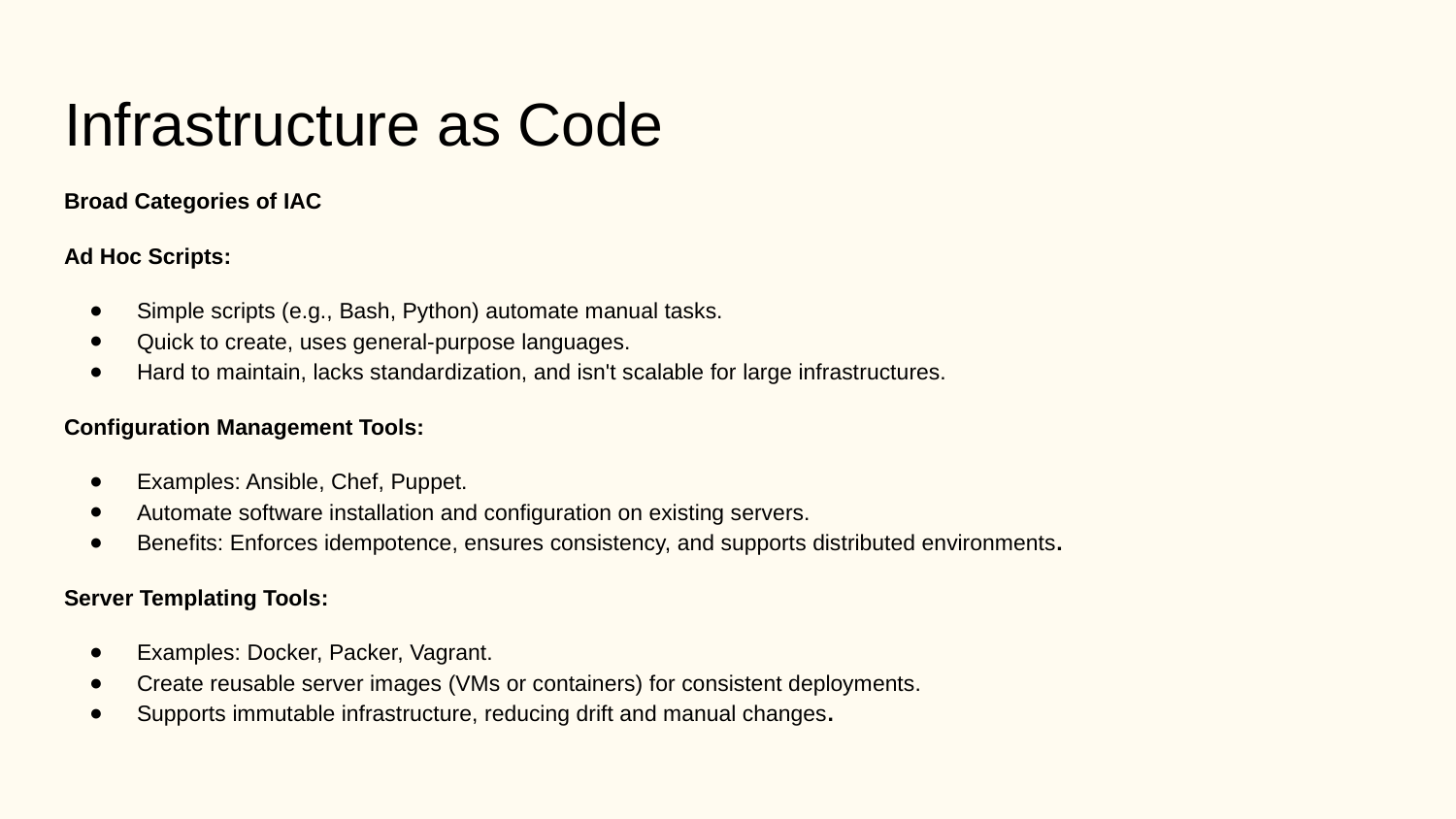

# Infrastructure as Code
Broad Categories of IAC
Ad Hoc Scripts:
Simple scripts (e.g., Bash, Python) automate manual tasks.
Quick to create, uses general-purpose languages.
Hard to maintain, lacks standardization, and isn't scalable for large infrastructures.
Configuration Management Tools:
Examples: Ansible, Chef, Puppet.
Automate software installation and configuration on existing servers.
Benefits: Enforces idempotence, ensures consistency, and supports distributed environments.
Server Templating Tools:
Examples: Docker, Packer, Vagrant.
Create reusable server images (VMs or containers) for consistent deployments.
Supports immutable infrastructure, reducing drift and manual changes.